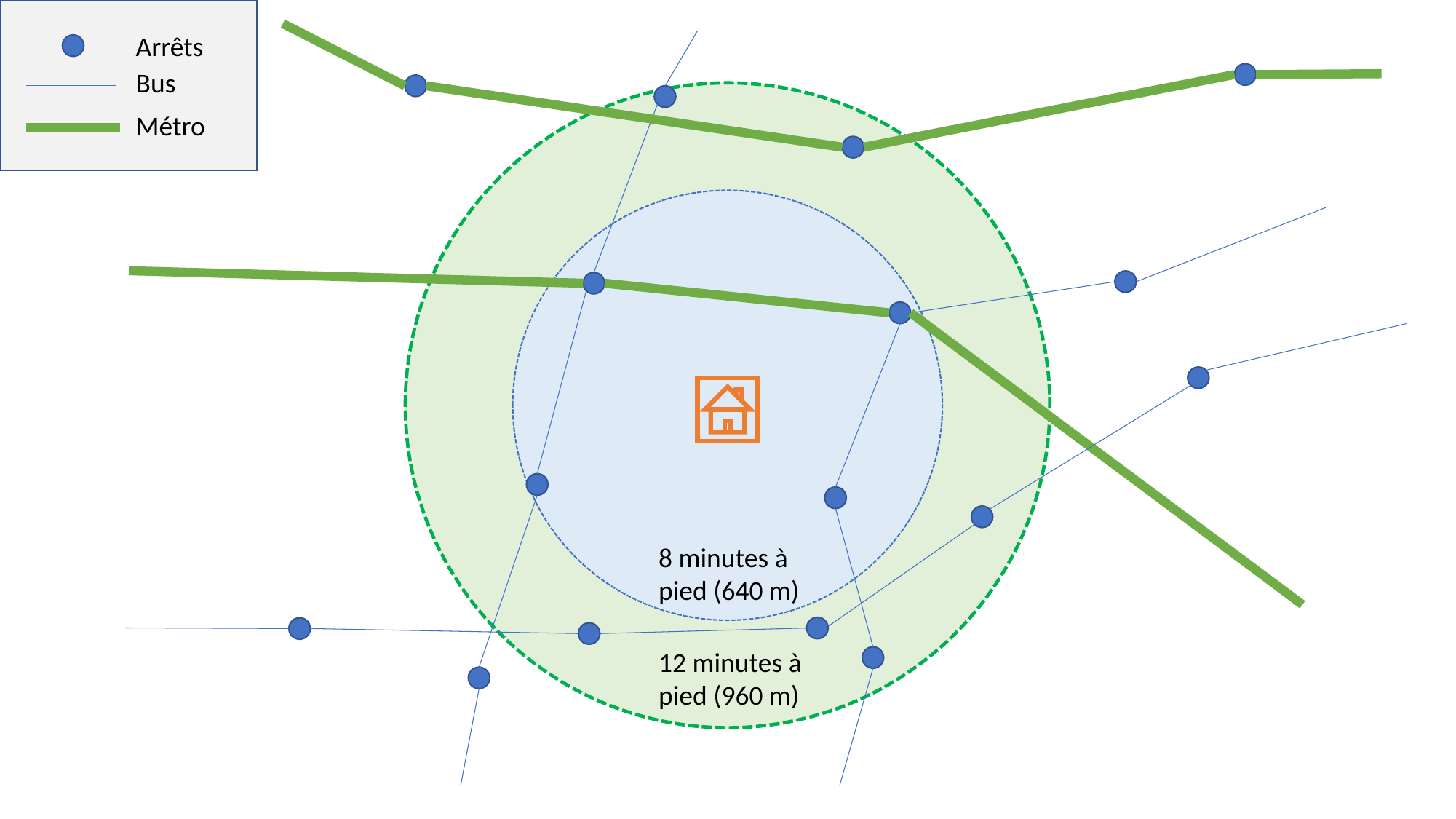

Arrêts

Bus

Métro

8 minutes à pied (640 m)

12 minutes à pied (960 m)